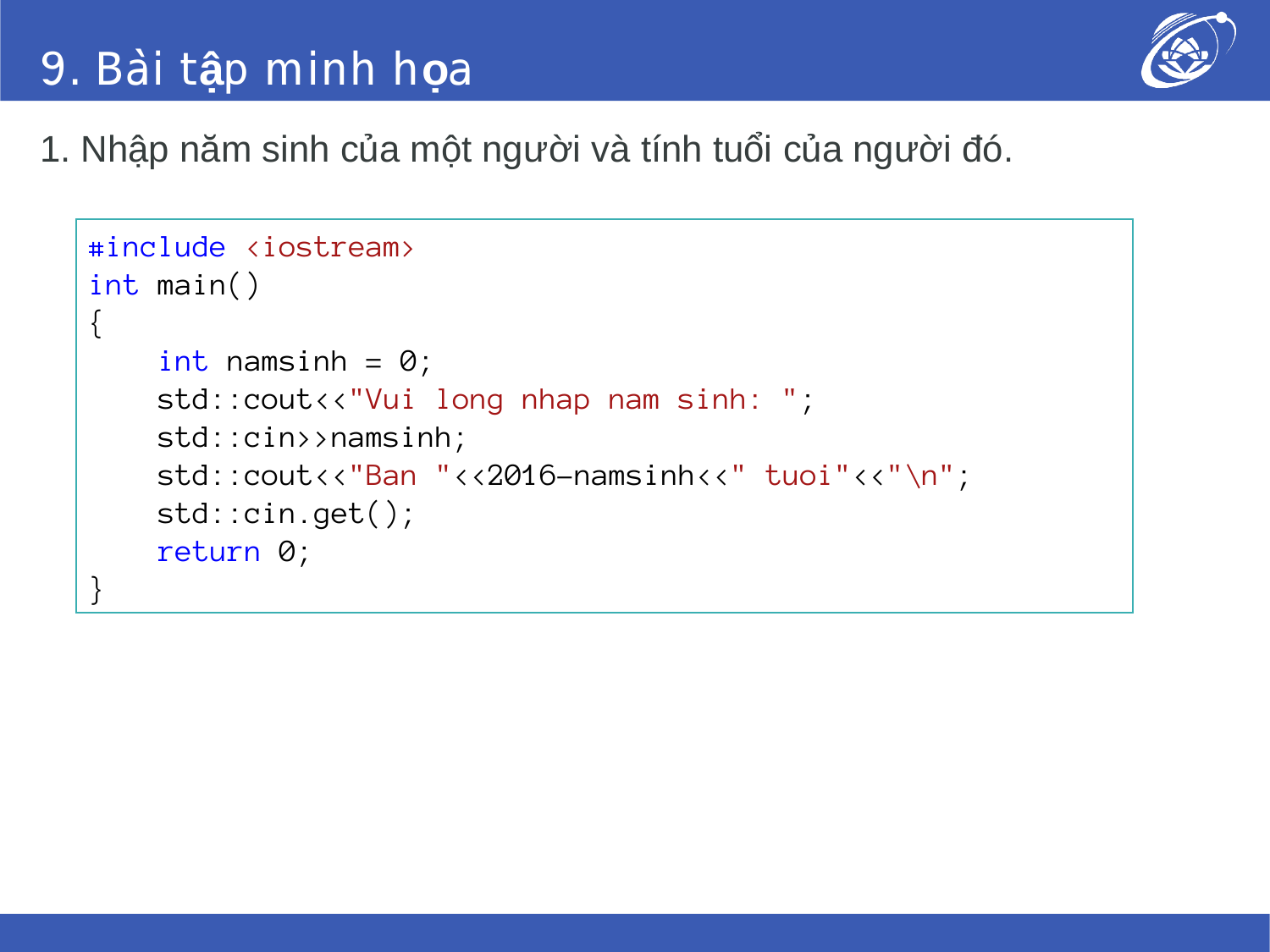

# 9. Bài tập minh họa
1. Nhập năm sinh của một người và tính tuổi của người đó.
#include <iostream>
int main()
{
    int namsinh = 0;
    std::cout<<"Vui long nhap nam sinh: ";
    std::cin>>namsinh;
    std::cout<<"Ban "<<2016-namsinh<<" tuoi"<<"\n";
    std::cin.get();
    return 0;
}